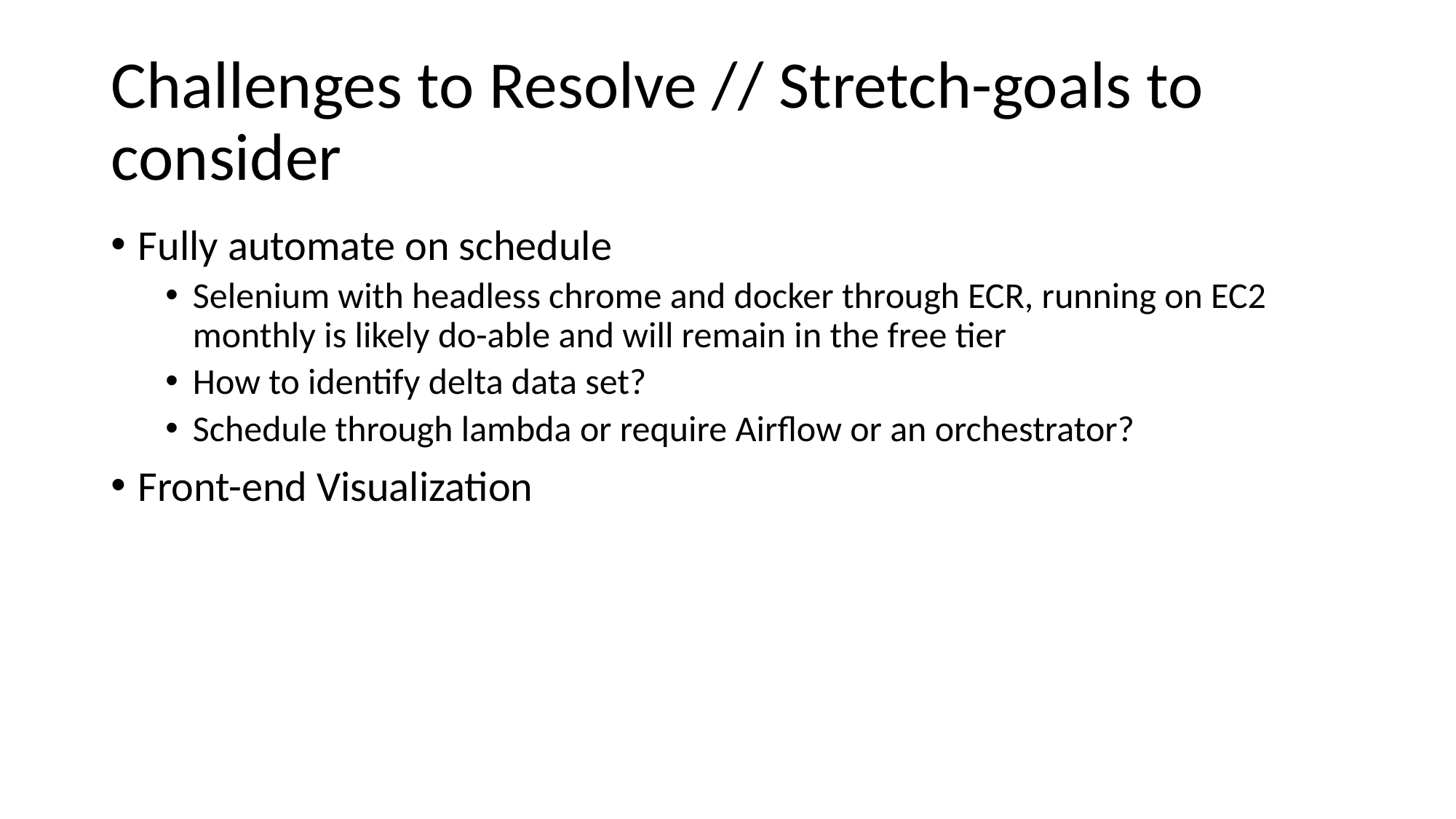

# Challenges to Resolve // Stretch-goals to consider
Fully automate on schedule
Selenium with headless chrome and docker through ECR, running on EC2 monthly is likely do-able and will remain in the free tier
How to identify delta data set?
Schedule through lambda or require Airflow or an orchestrator?
Front-end Visualization